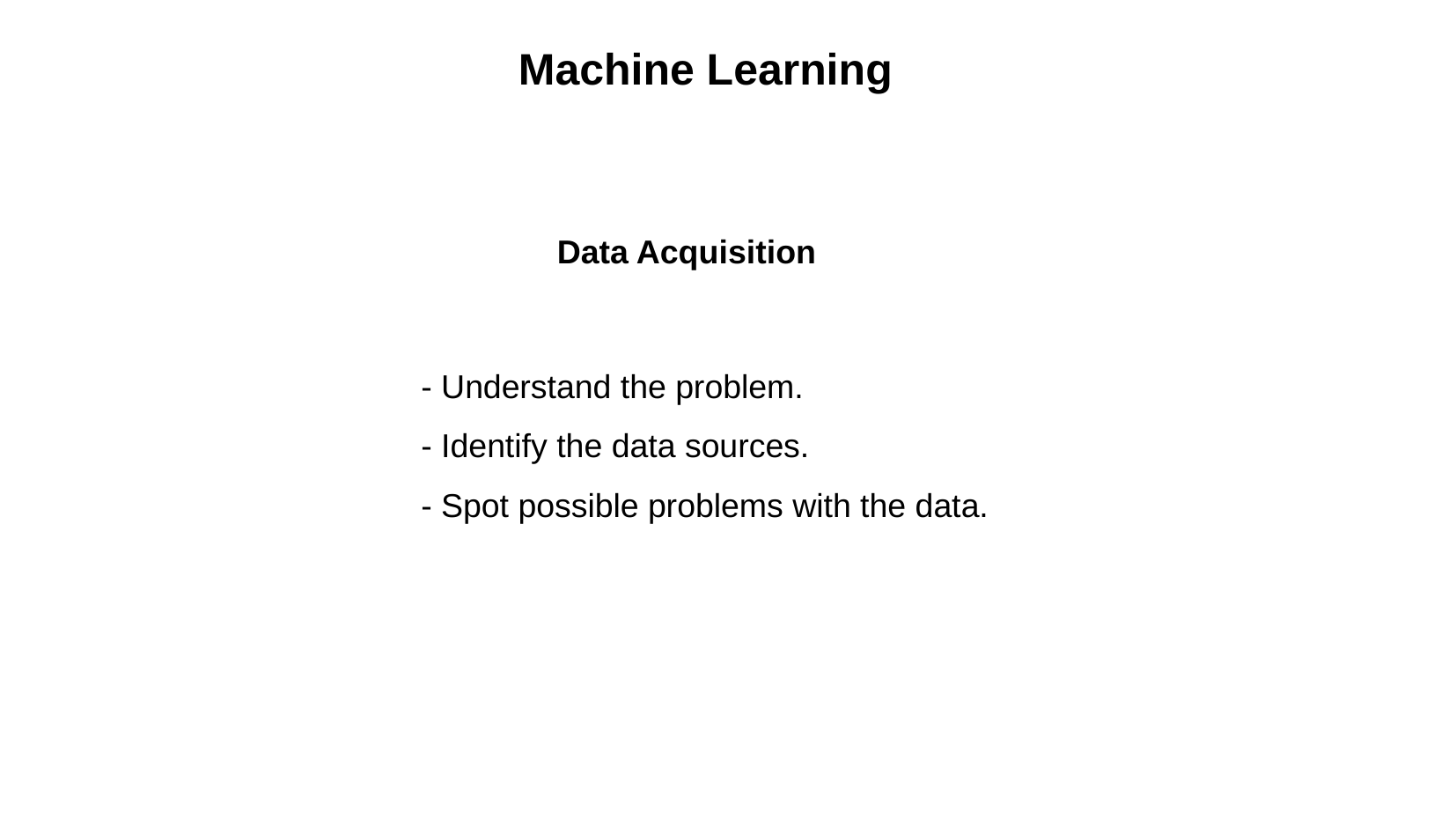

Machine Learning
Data Acquisition
- Understand the problem.
- Identify the data sources.
- Spot possible problems with the data.